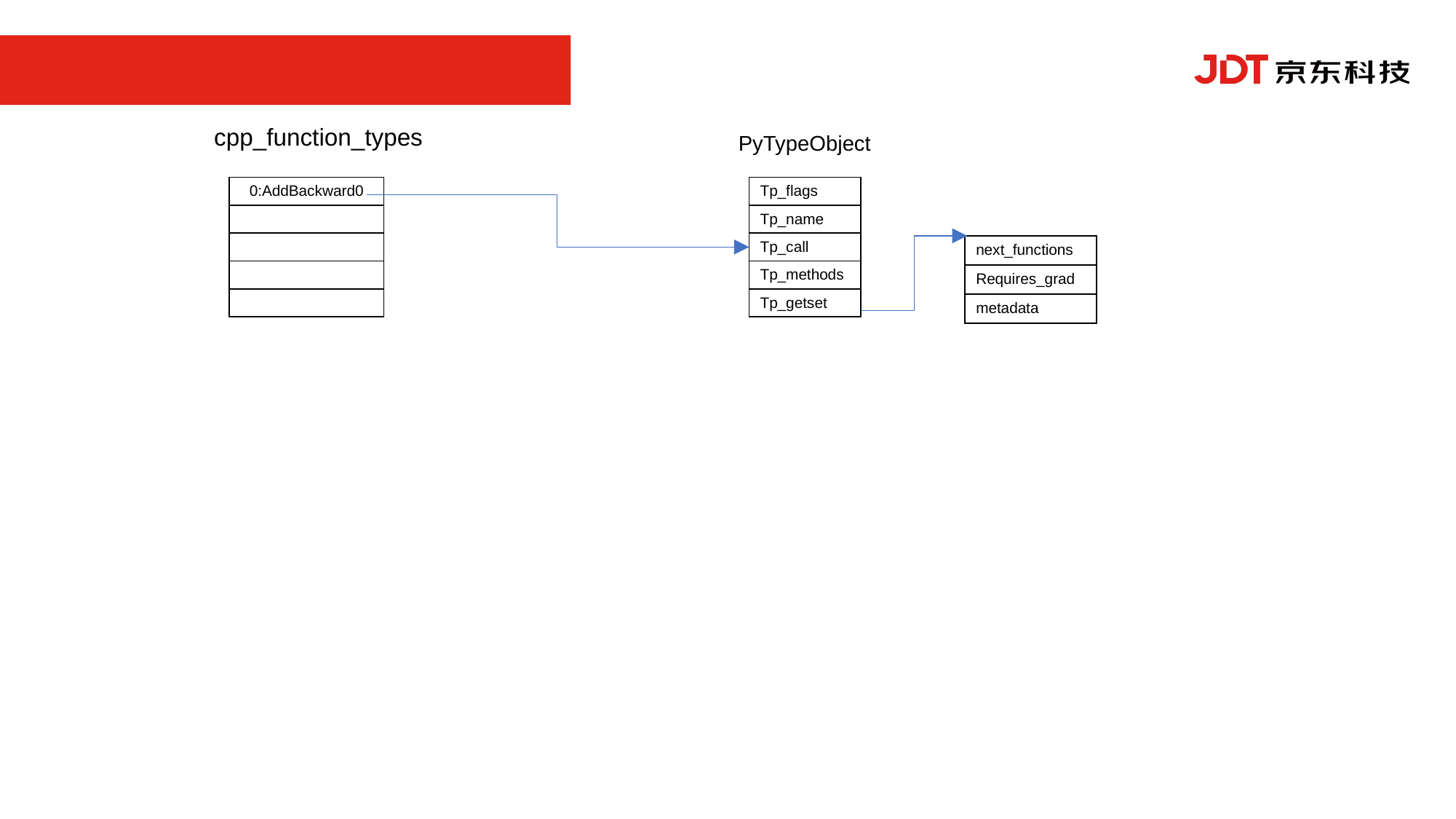

cpp_function_types
PyTypeObject
| 0:AddBackward0 |
| --- |
|  |
|  |
|  |
|  |
| Tp\_flags |
| --- |
| Tp\_name |
| Tp\_call |
| Tp\_methods |
| Tp\_getset |
| next\_functions |
| --- |
| Requires\_grad |
| metadata |